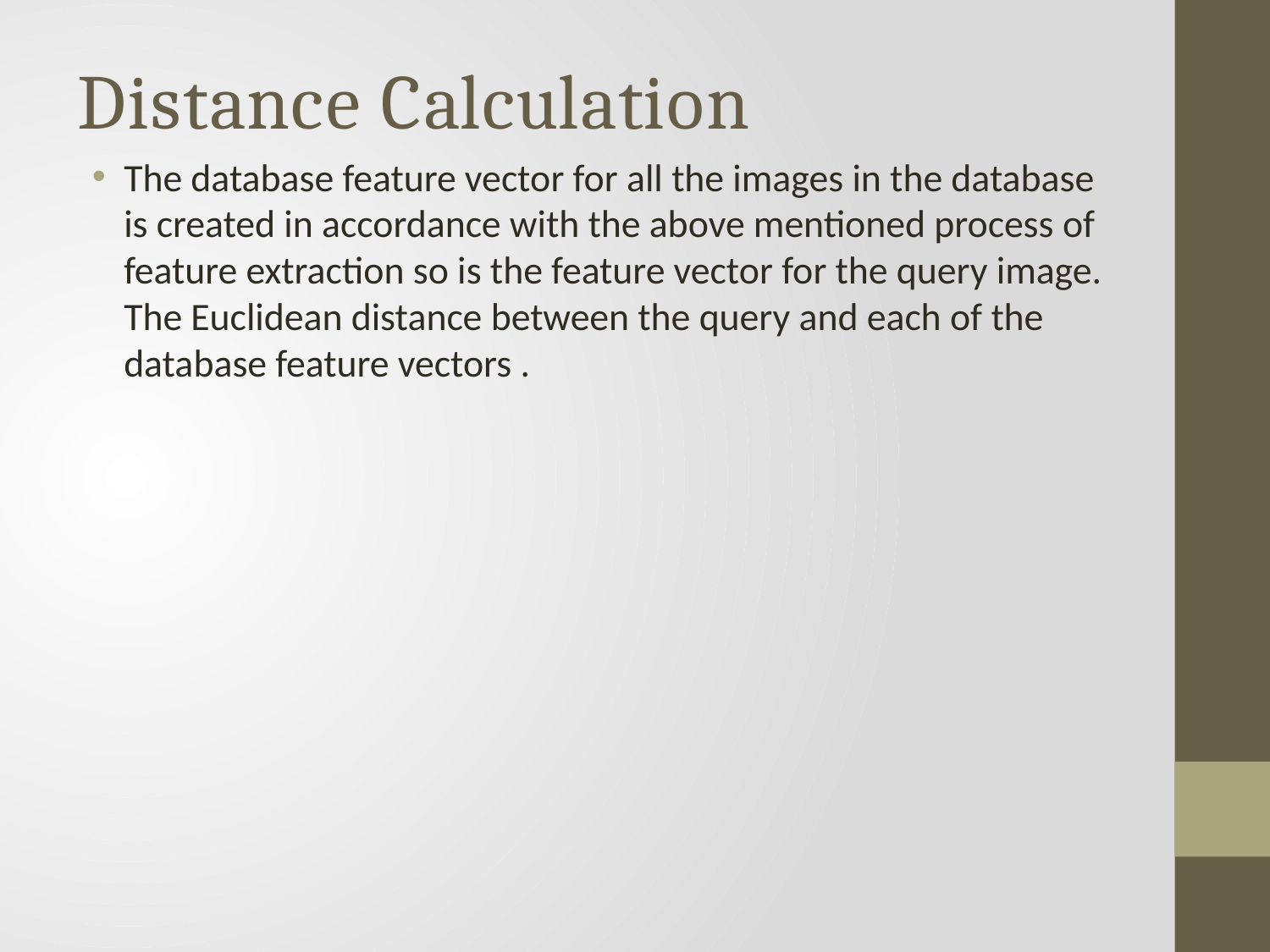

# Distance Calculation
The database feature vector for all the images in the database is created in accordance with the above mentioned process of feature extraction so is the feature vector for the query image. The Euclidean distance between the query and each of the database feature vectors .